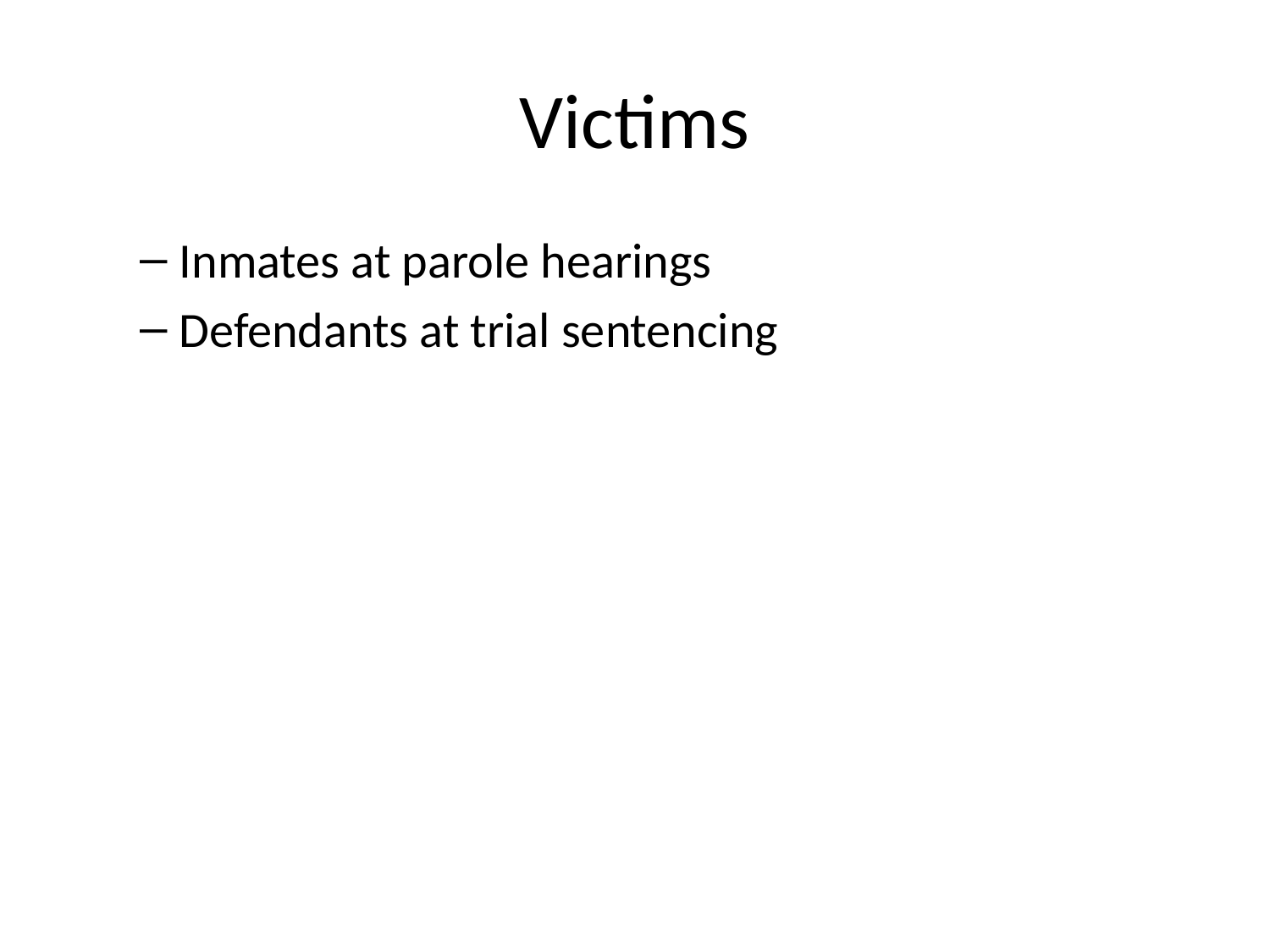

# Victims
Inmates at parole hearings
Defendants at trial sentencing